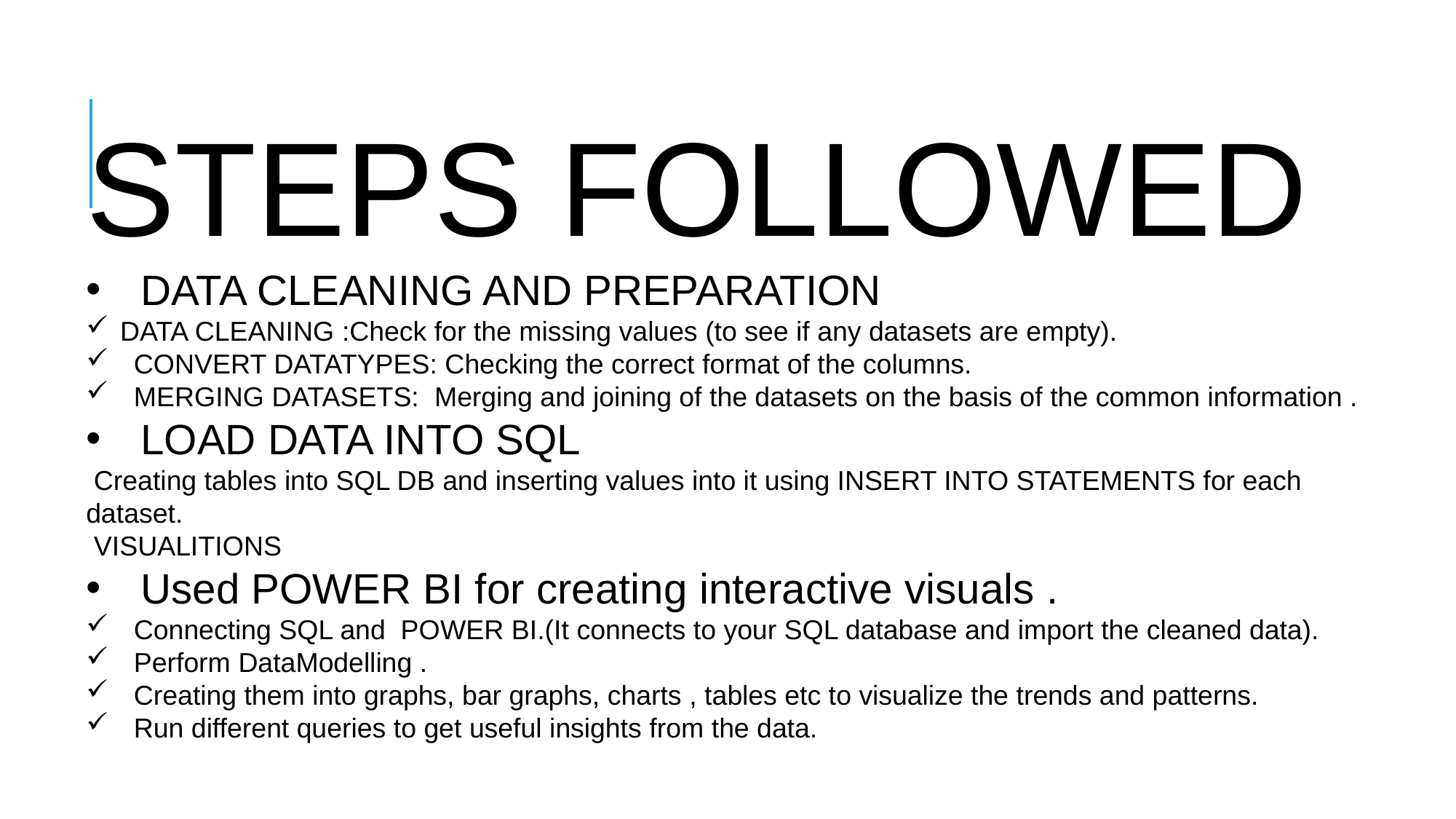

STEPS FOLLOWED
DATA CLEANING AND PREPARATION
DATA CLEANING :Check for the missing values (to see if any datasets are empty).
CONVERT DATATYPES: Checking the correct format of the columns.
MERGING DATASETS:  Merging and joining of the datasets on the basis of the common information .
LOAD DATA INTO SQL
 Creating tables into SQL DB and inserting values into it using INSERT INTO STATEMENTS for each dataset.
 VISUALITIONS
Used POWER BI for creating interactive visuals .
Connecting SQL and  POWER BI.(It connects to your SQL database and import the cleaned data).
Perform DataModelling .
Creating them into graphs, bar graphs, charts , tables etc to visualize the trends and patterns.
Run different queries to get useful insights from the data.